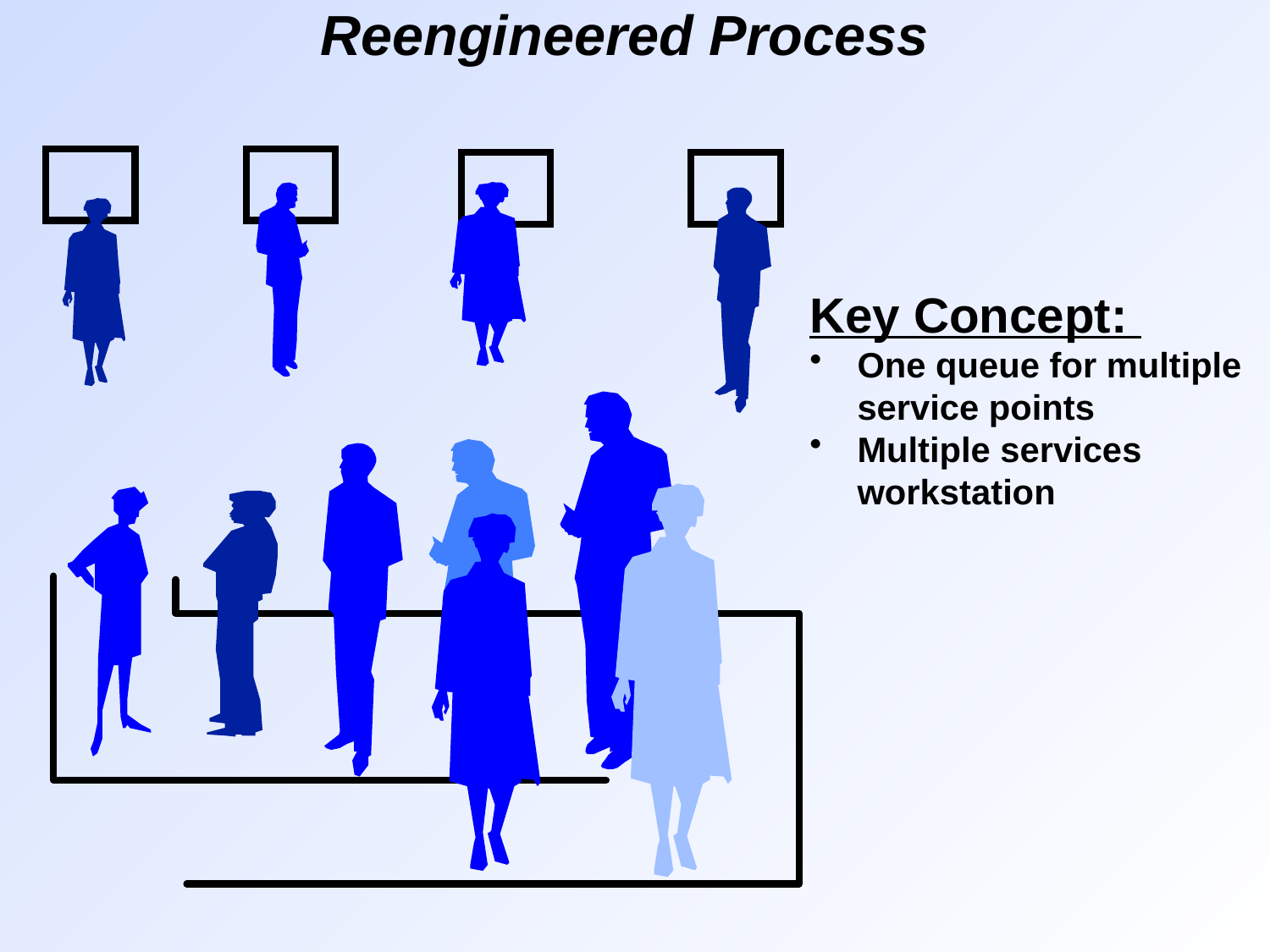

# Reengineered Process

Key Concept:
One queue for multiple service points
Multiple services workstation